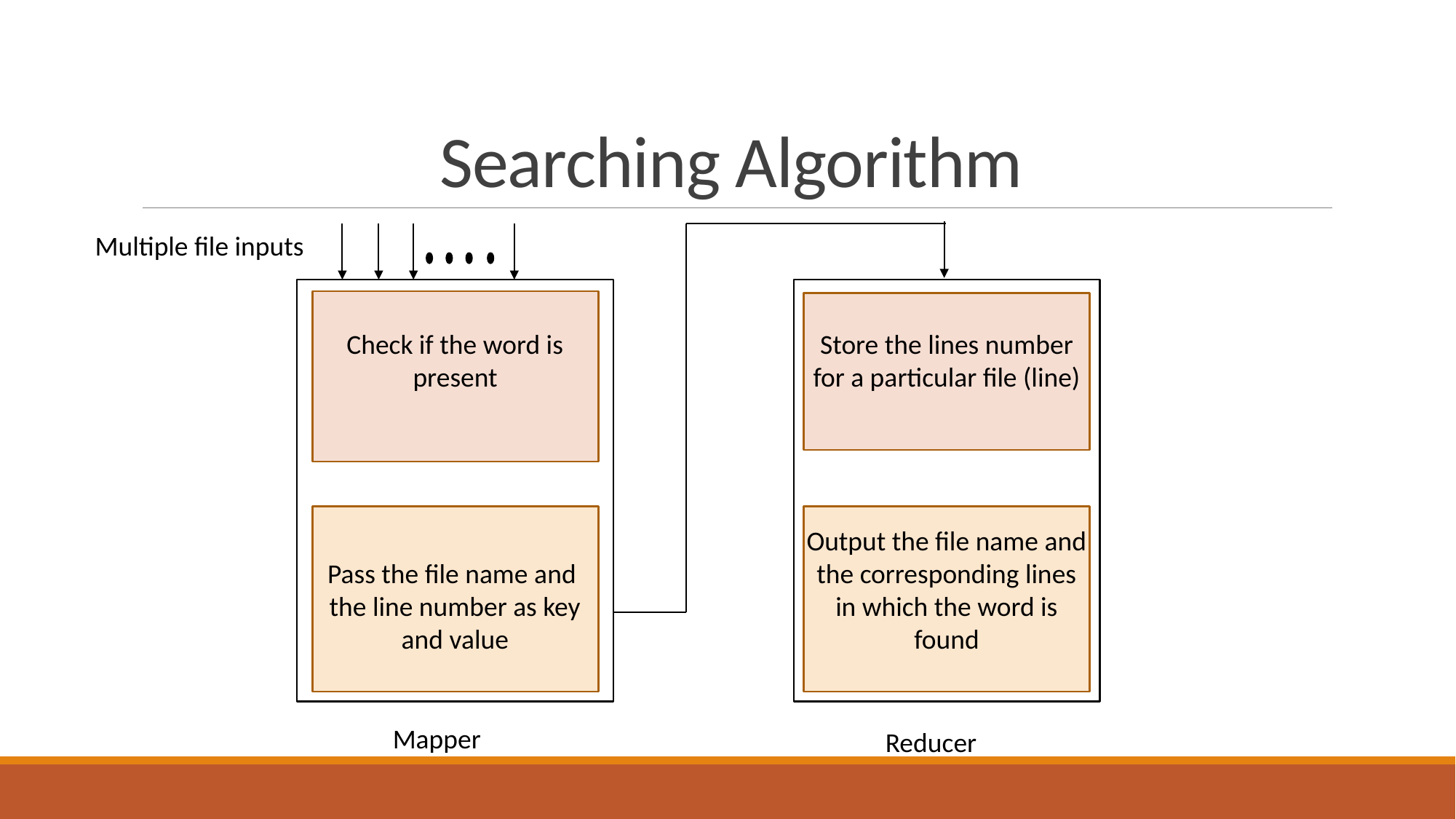

# Searching Algorithm
Multiple file inputs

Check if the word is present

Pass the file name and
the line number as key and value

Store the lines number for a particular file (line)

Output the file name and the corresponding lines in which the word is found

Mapper
Reducer